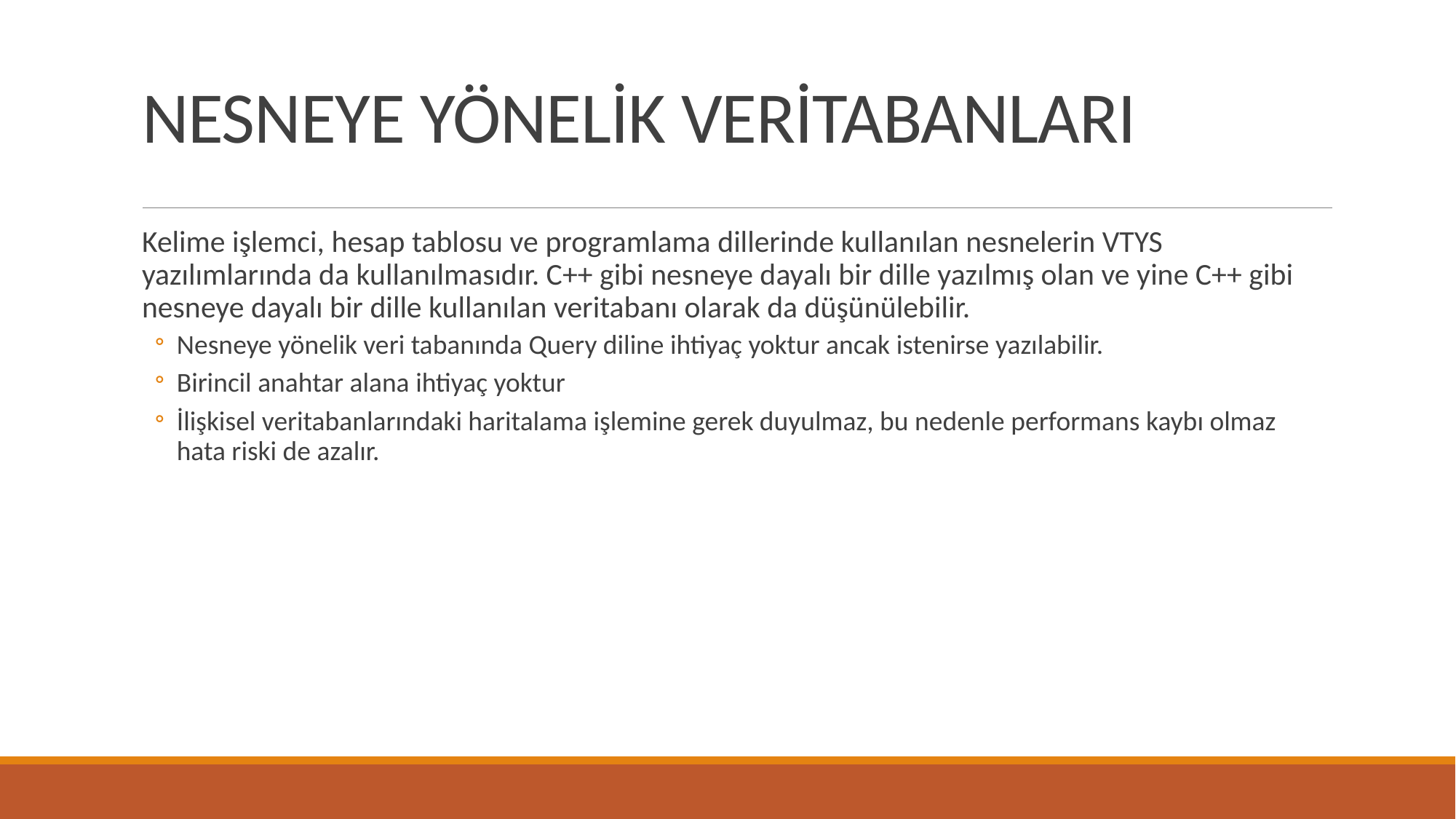

# NESNEYE YÖNELİK VERİTABANLARI
Kelime işlemci, hesap tablosu ve programlama dillerinde kullanılan nesnelerin VTYS yazılımlarında da kullanılmasıdır. C++ gibi nesneye dayalı bir dille yazılmış olan ve yine C++ gibi nesneye dayalı bir dille kullanılan veritabanı olarak da düşünülebilir.
Nesneye yönelik veri tabanında Query diline ihtiyaç yoktur ancak istenirse yazılabilir.
Birincil anahtar alana ihtiyaç yoktur
İlişkisel veritabanlarındaki haritalama işlemine gerek duyulmaz, bu nedenle performans kaybı olmaz hata riski de azalır.